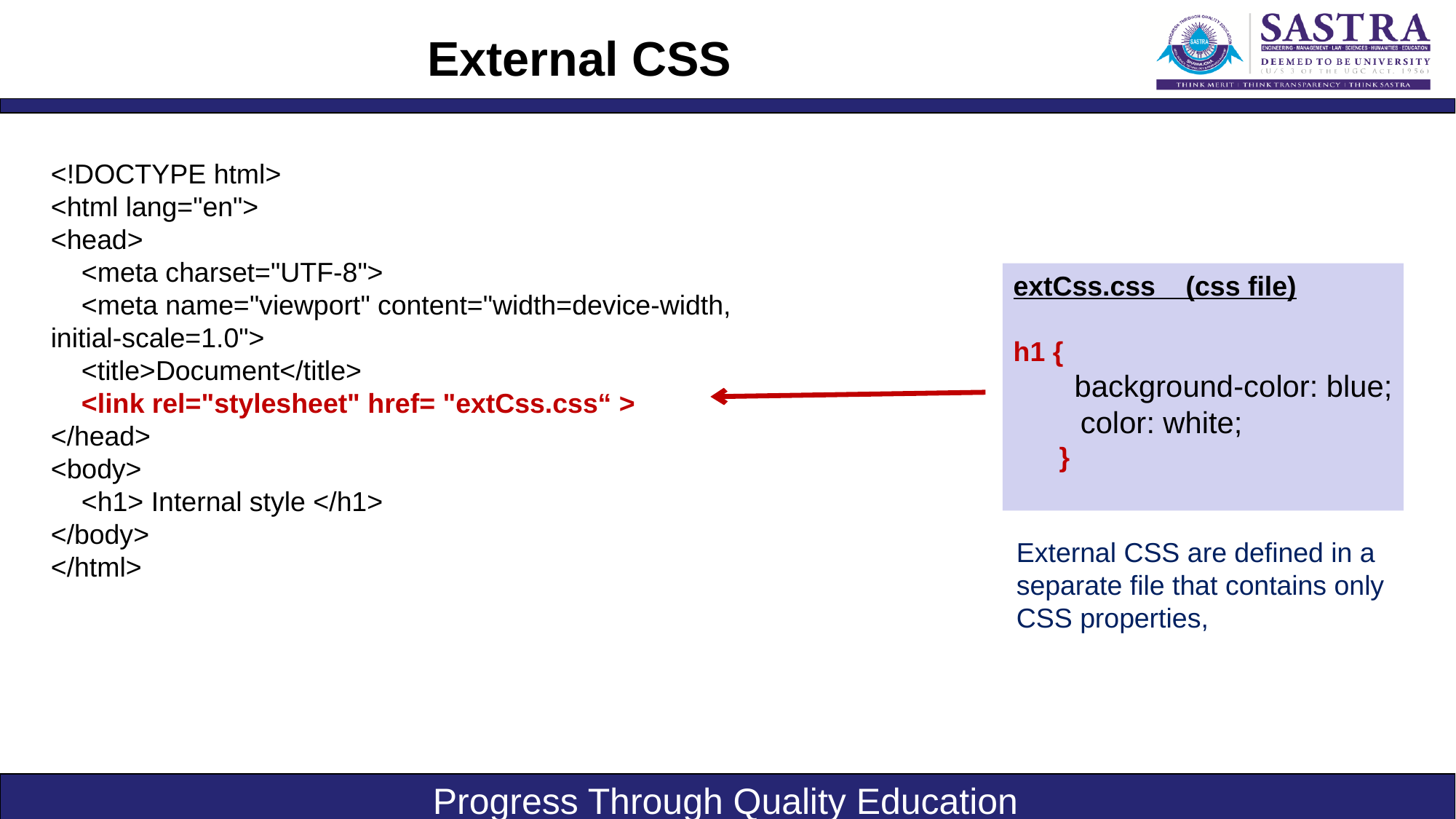

# External CSS
<!DOCTYPE html>
<html lang="en">
<head>
    <meta charset="UTF-8">
    <meta name="viewport" content="width=device-width, initial-scale=1.0">
    <title>Document</title>
    <link rel="stylesheet" href= "extCss.css“ >
</head>
<body>
    <h1> Internal style </h1>
</body>
</html>
extCss.css    (css file)

h1 {
        background-color: blue;
        color: white;
      }

External CSS are defined in a separate file that contains only CSS properties,